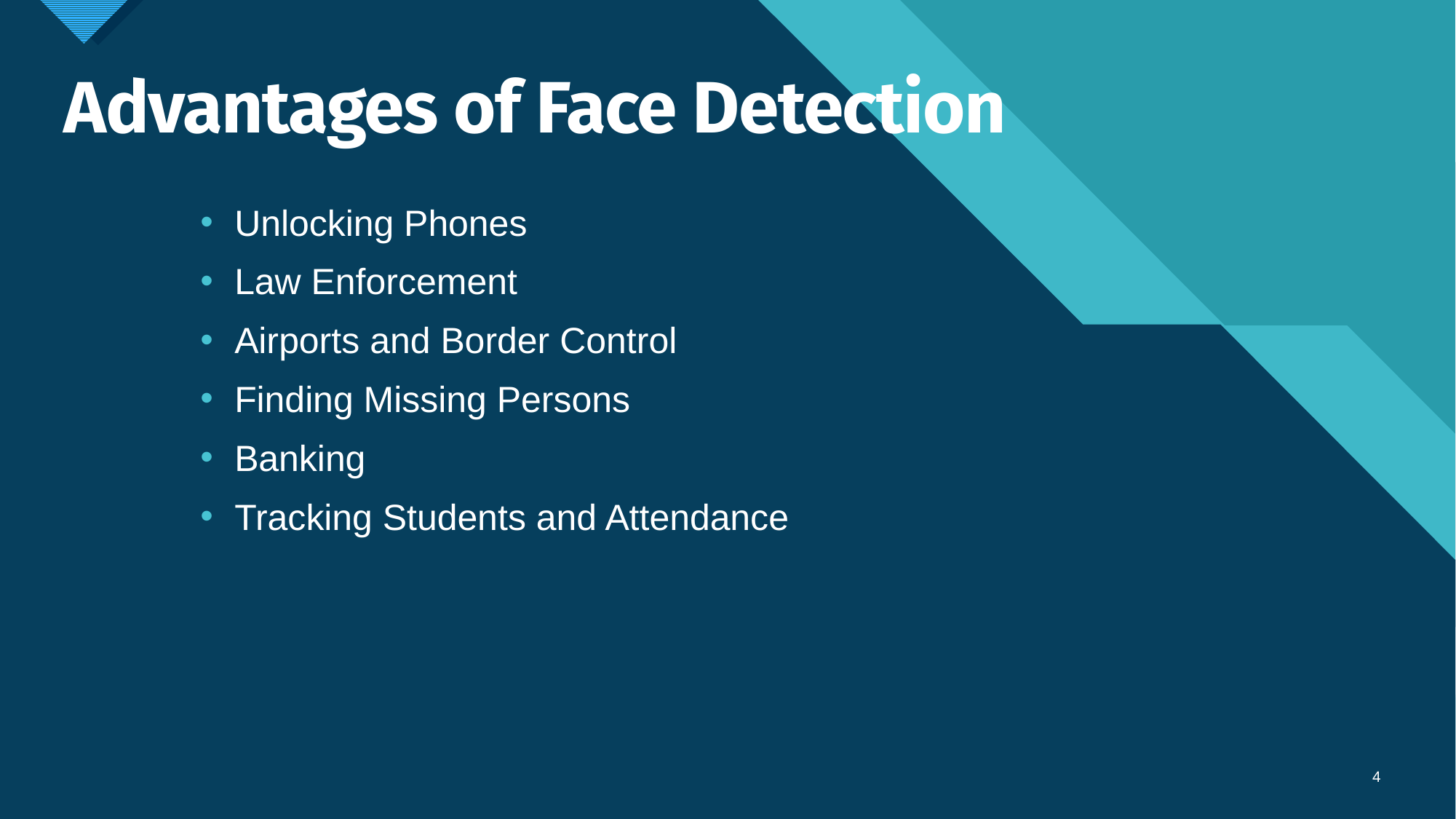

# Advantages of Face Detection
Unlocking Phones
Law Enforcement
Airports and Border Control
Finding Missing Persons
Banking
Tracking Students and Attendance
4